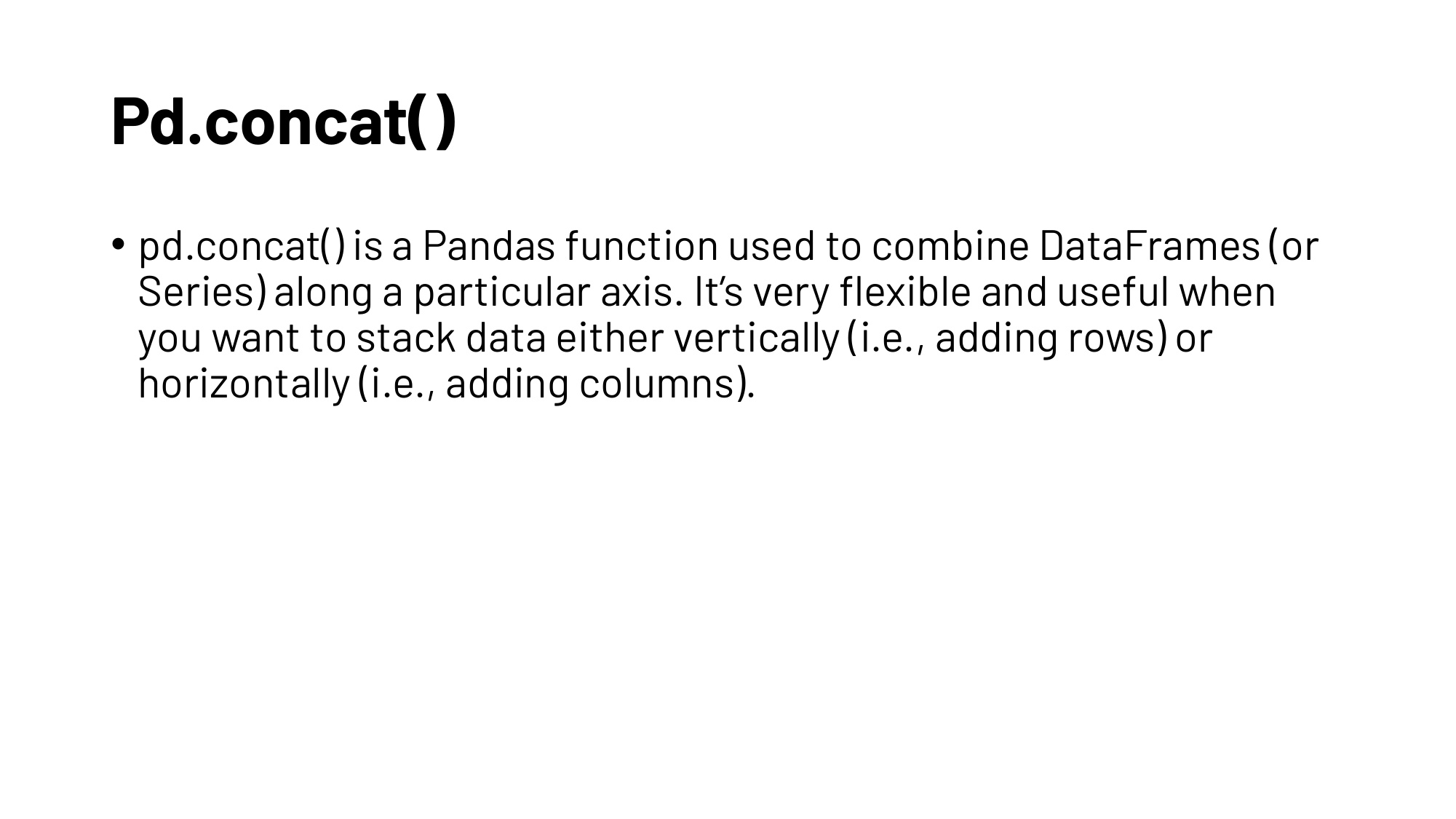

# Pd.concat()
pd.concat() is a Pandas function used to combine DataFrames (or Series) along a particular axis. It’s very flexible and useful when you want to stack data either vertically (i.e., adding rows) or horizontally (i.e., adding columns).